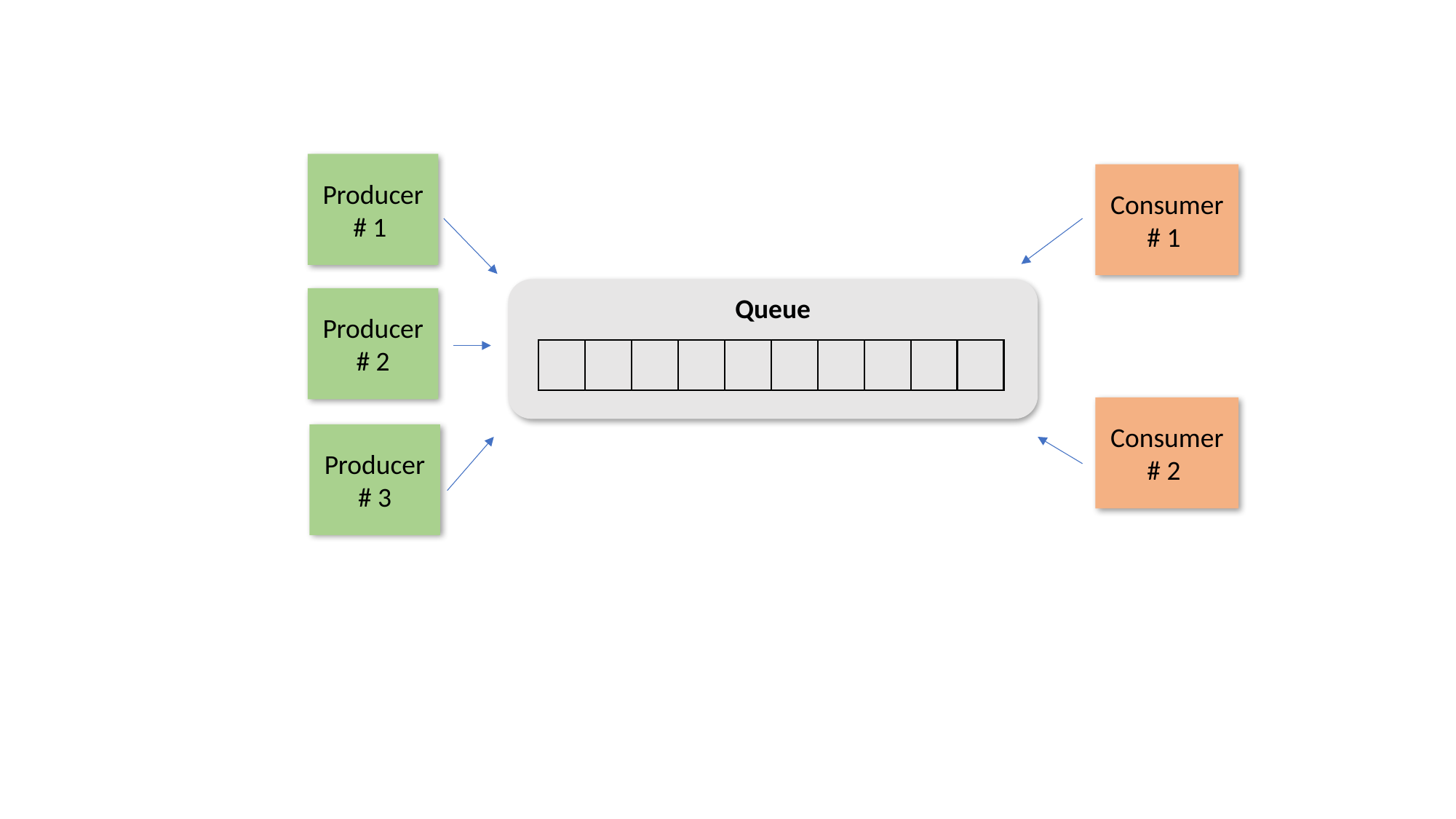

Producer
# 1
Consumer
# 1
Queue
Producer
# 2

Consumer
# 2
Producer
# 3